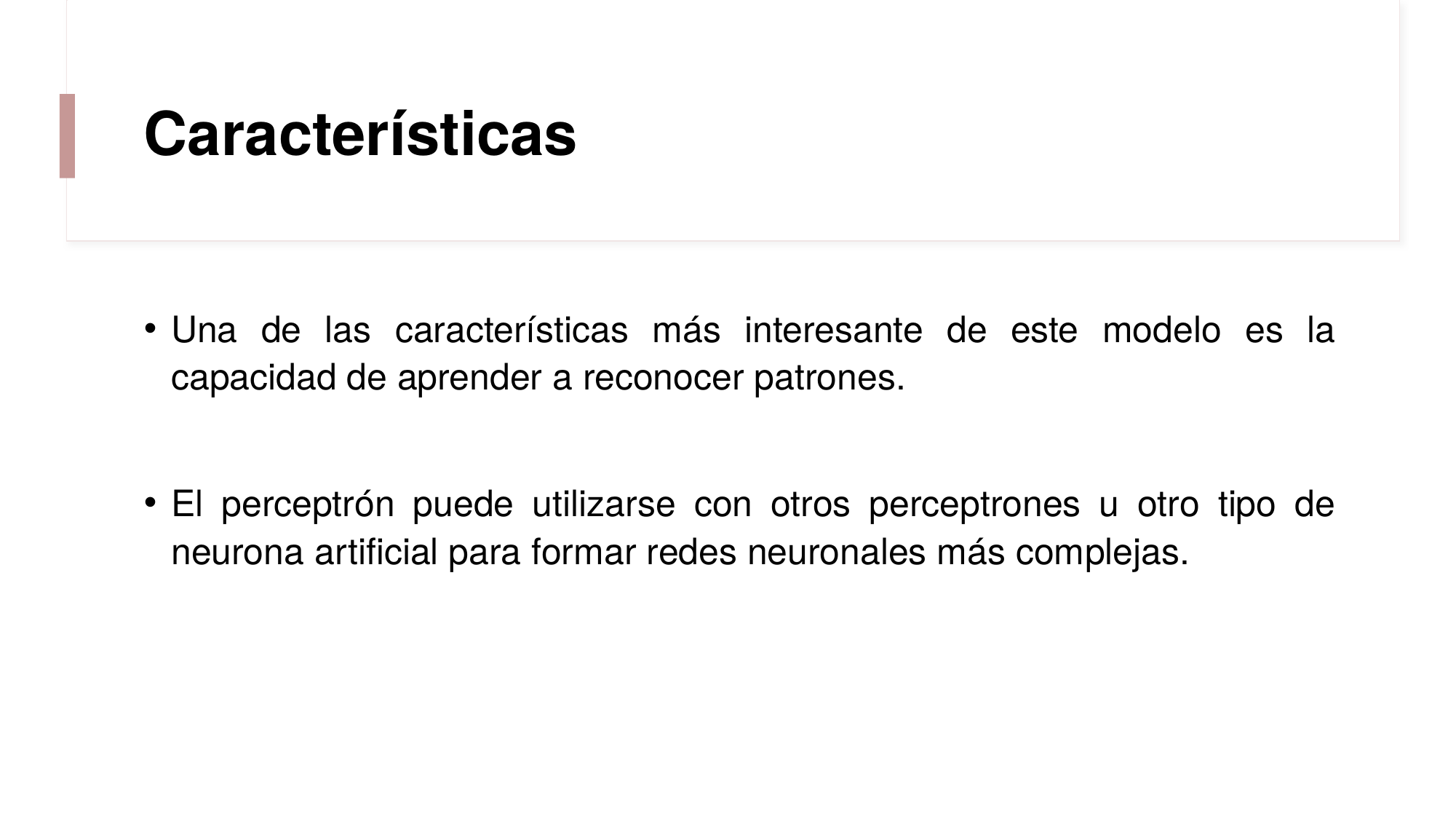

# Características
Una de las características más interesante de este modelo es la capacidad de aprender a reconocer patrones.

El perceptrón puede utilizarse con otros perceptrones u otro tipo de neurona artificial para formar redes neuronales más complejas.